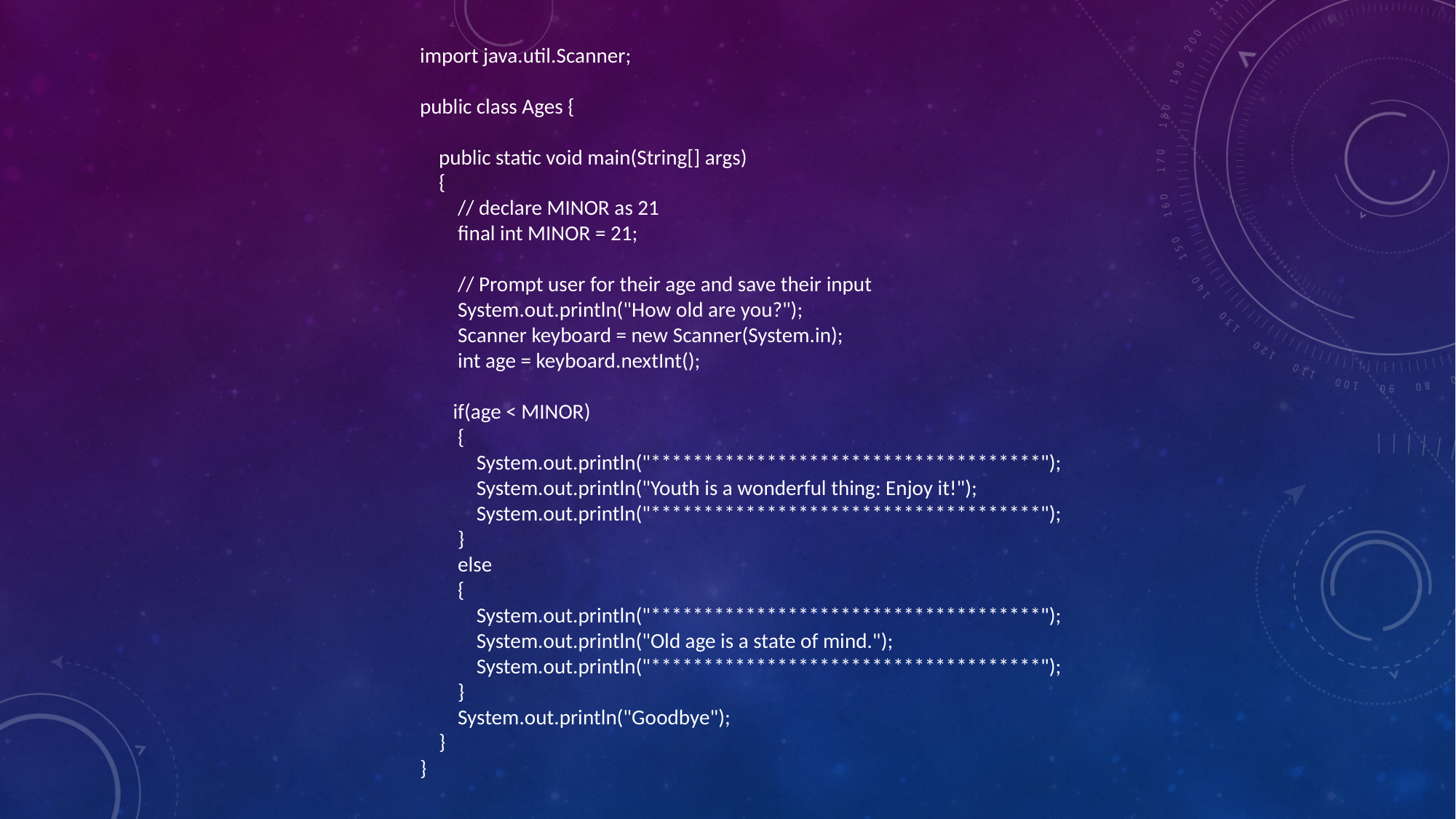

import java.util.Scanner;

public class Ages {

    public static void main(String[] args)
    {
        // declare MINOR as 21
        final int MINOR = 21;

        // Prompt user for their age and save their input
        System.out.println("How old are you?");
        Scanner keyboard = new Scanner(System.in);
        int age = keyboard.nextInt();

       if(age < MINOR)
        {
            System.out.println("*************************************");
            System.out.println("Youth is a wonderful thing: Enjoy it!");
            System.out.println("*************************************");
        }
        else
        {
            System.out.println("*************************************");
            System.out.println("Old age is a state of mind.");
            System.out.println("*************************************");
        }
        System.out.println("Goodbye");
    }
}